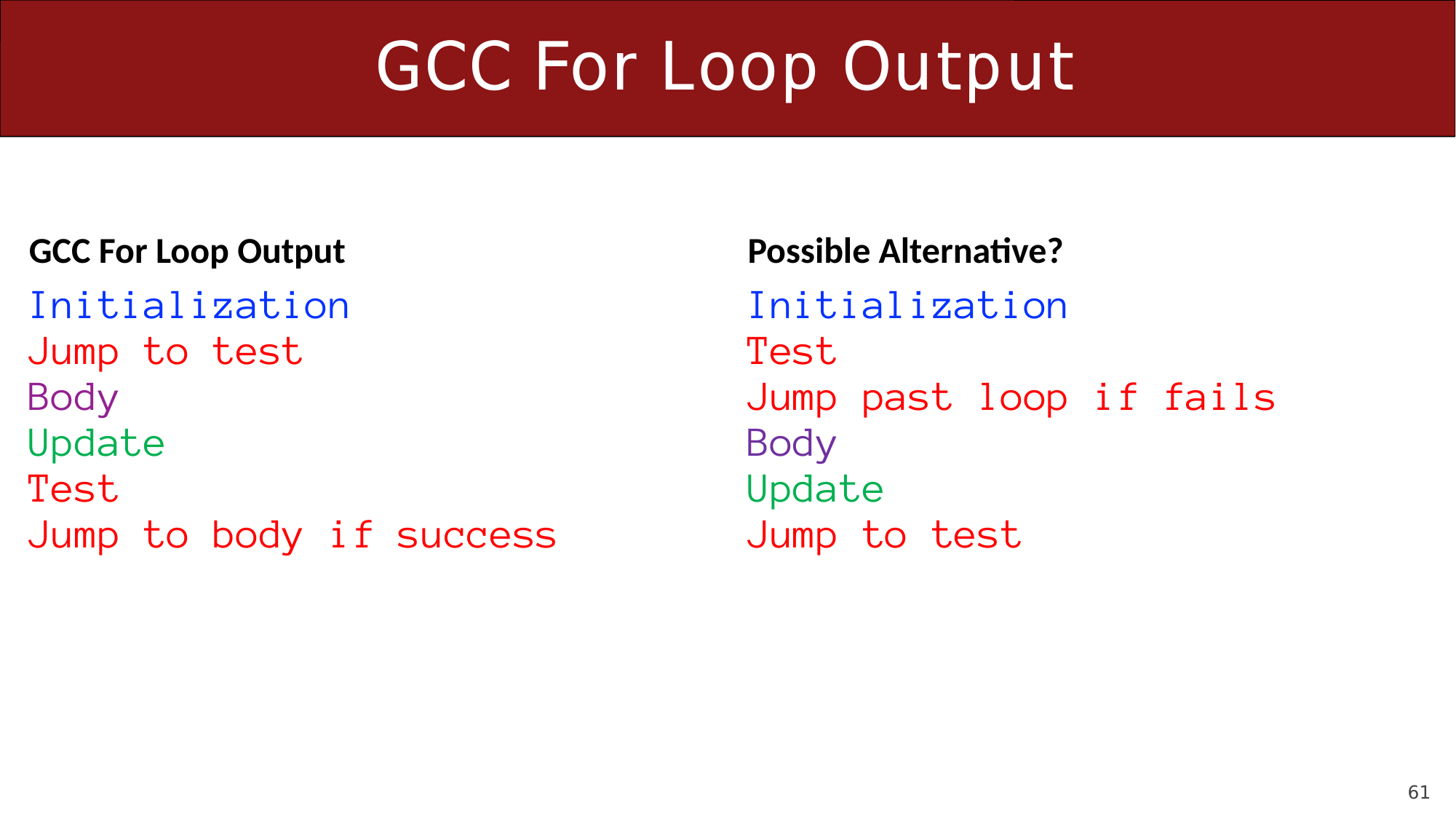

# GCC For Loop Output
GCC For Loop Output
Possible Alternative?
Initialization
Jump to test
Body
Update
Test
Jump to body if success
Initialization
Test
Jump past loop if fails
Body
Update
Jump to test